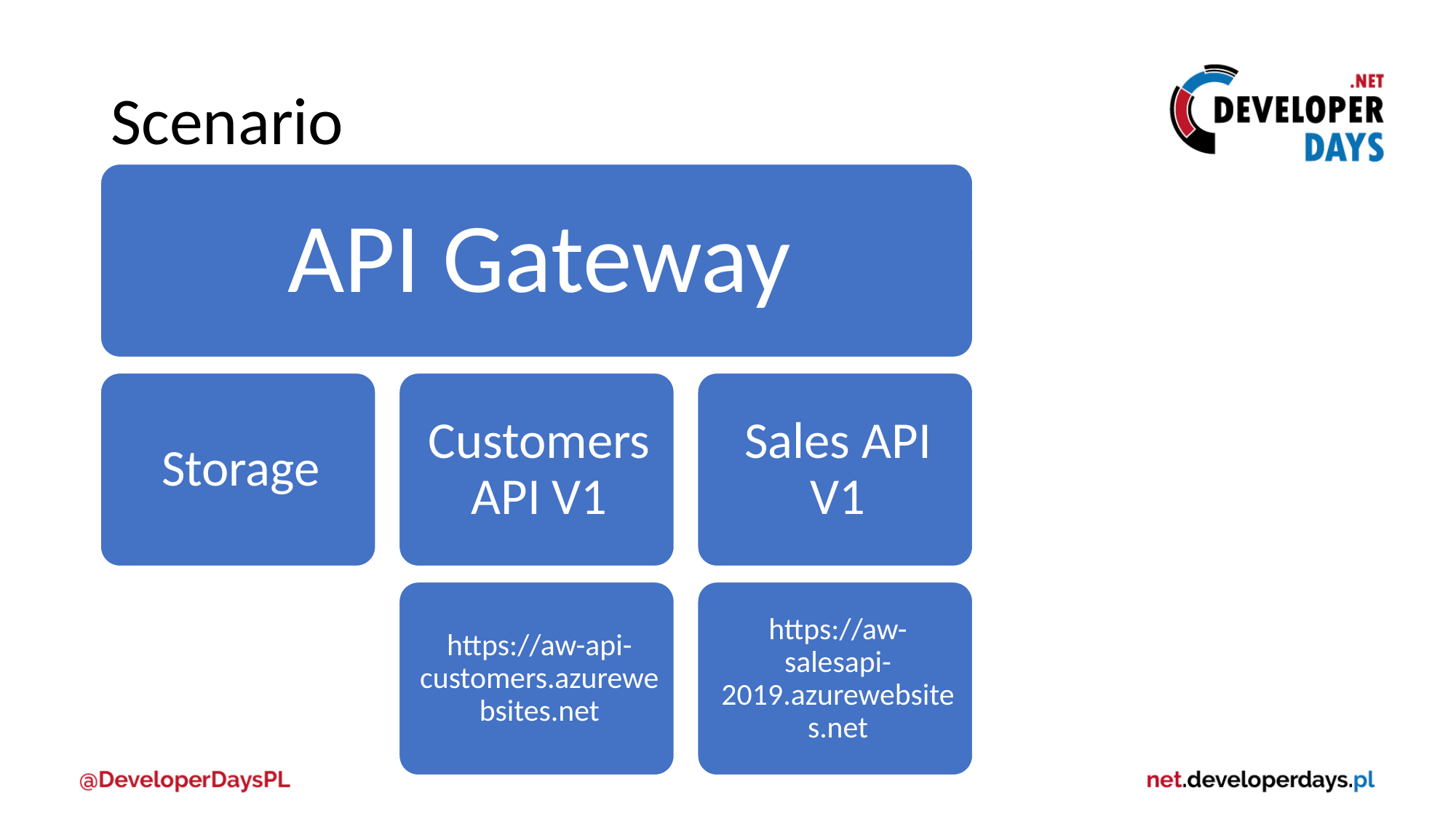

# Scenario
API Gateway
Storage
Customers API V1
https://aw-api-customers.azurewebsites.net
Sales API V1
https://aw-salesapi-2019.azurewebsites.net